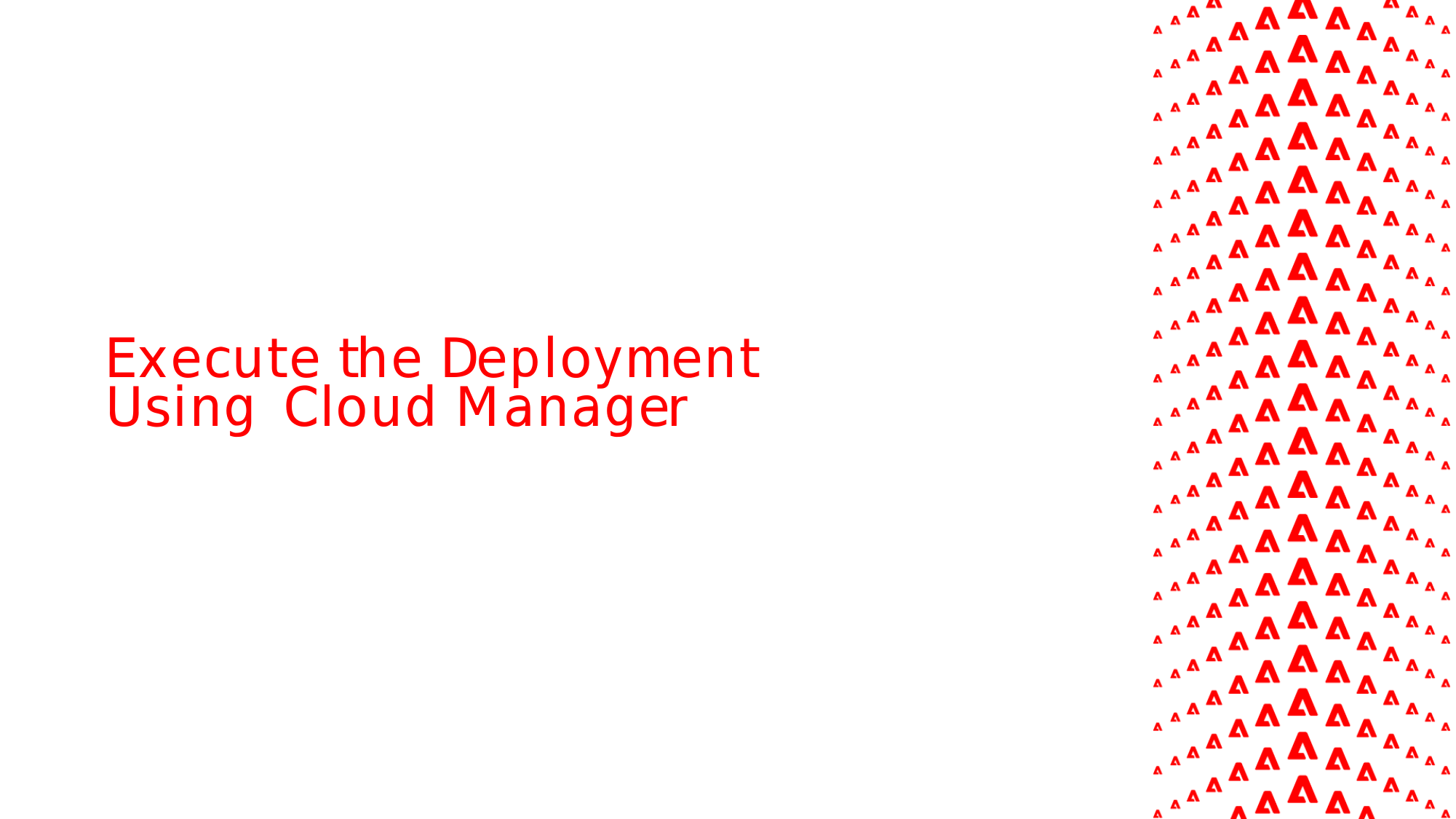

# Execute the Deployment Using  Cloud Manager